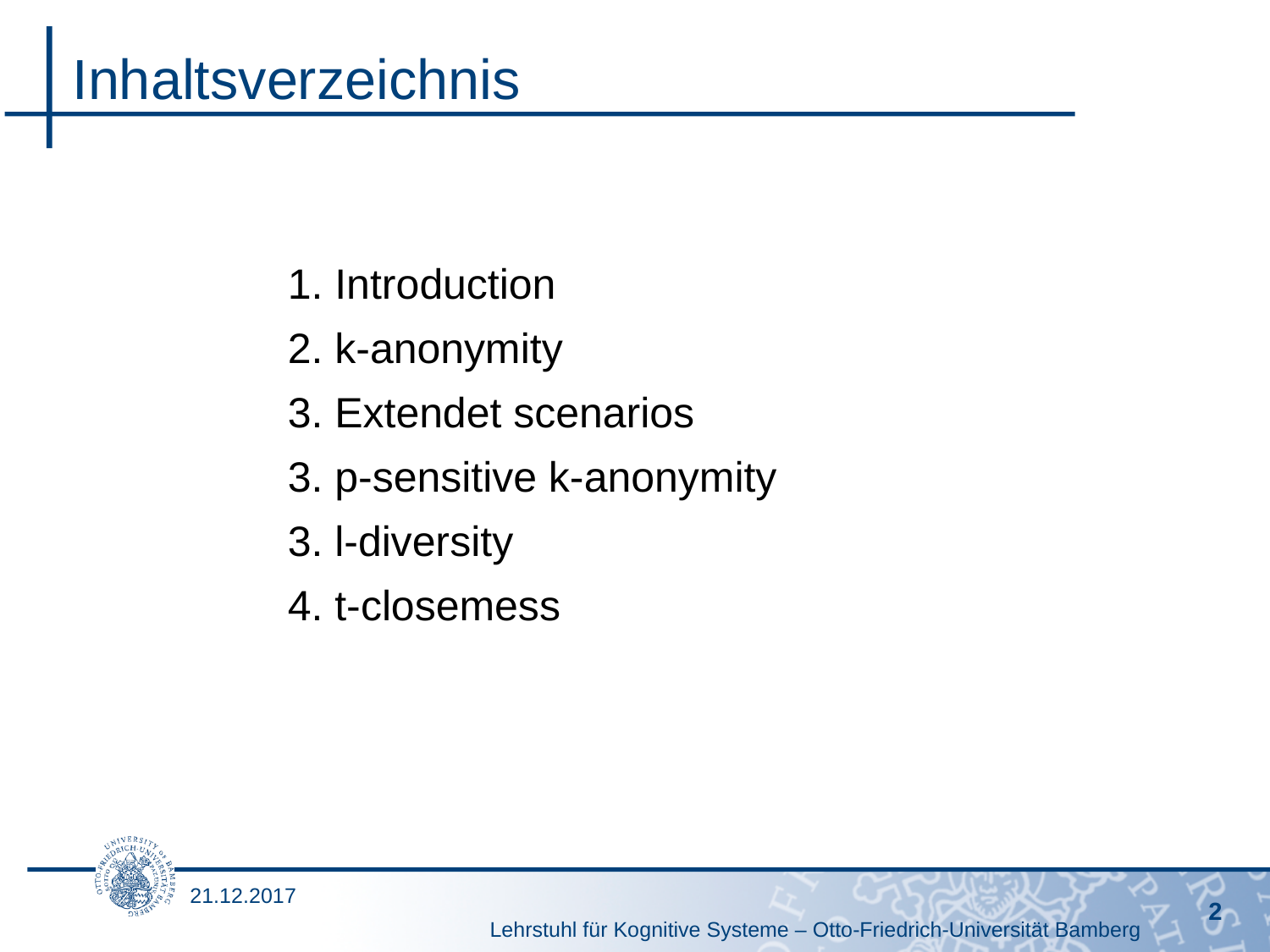

# Inhaltsverzeichnis

1. Introduction
2. k-anonymity
3. Extendet scenarios
3. p-sensitive k-anonymity
3. l-diversity
4. t-closemess

21.12.2017

2